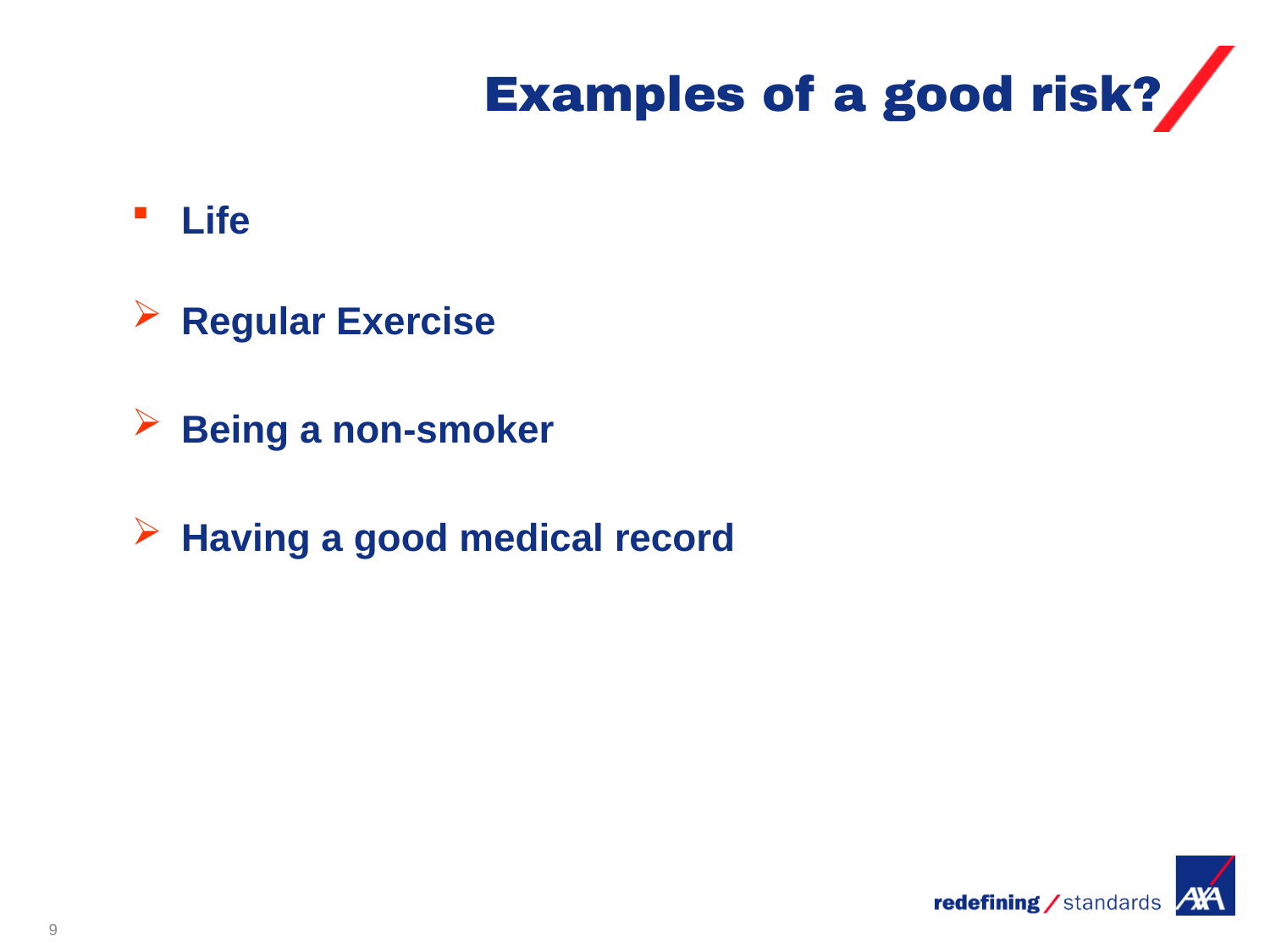

# Examples of a good risk?
Life
Regular Exercise

Being a non-smoker

Having a good medical record
9